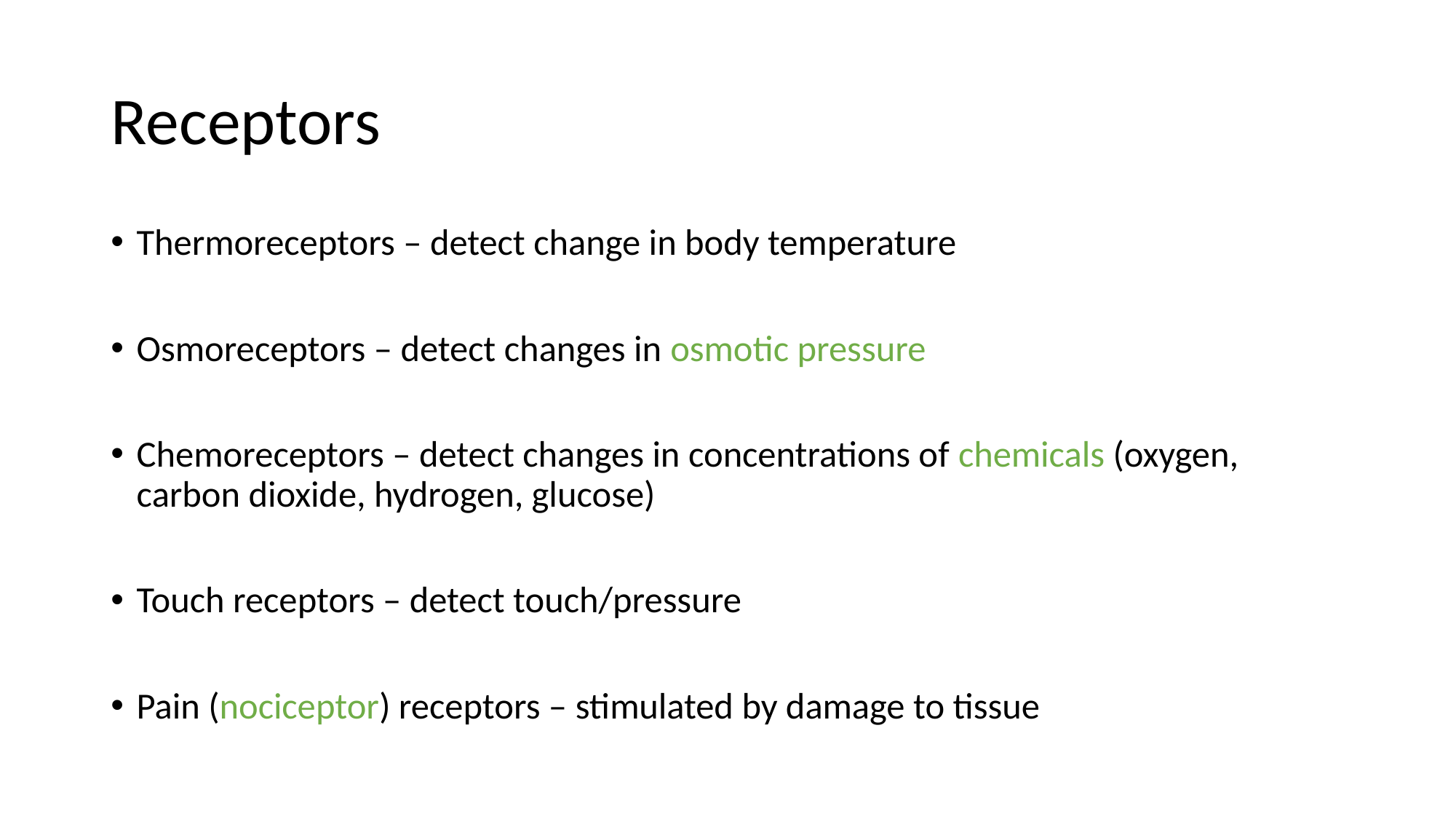

# Receptors
Thermoreceptors – detect change in body temperature

Osmoreceptors – detect changes in osmotic pressure

Chemoreceptors – detect changes in concentrations of chemicals (oxygen, carbon dioxide, hydrogen, glucose)

Touch receptors – detect touch/pressure

Pain (nociceptor) receptors – stimulated by damage to tissue